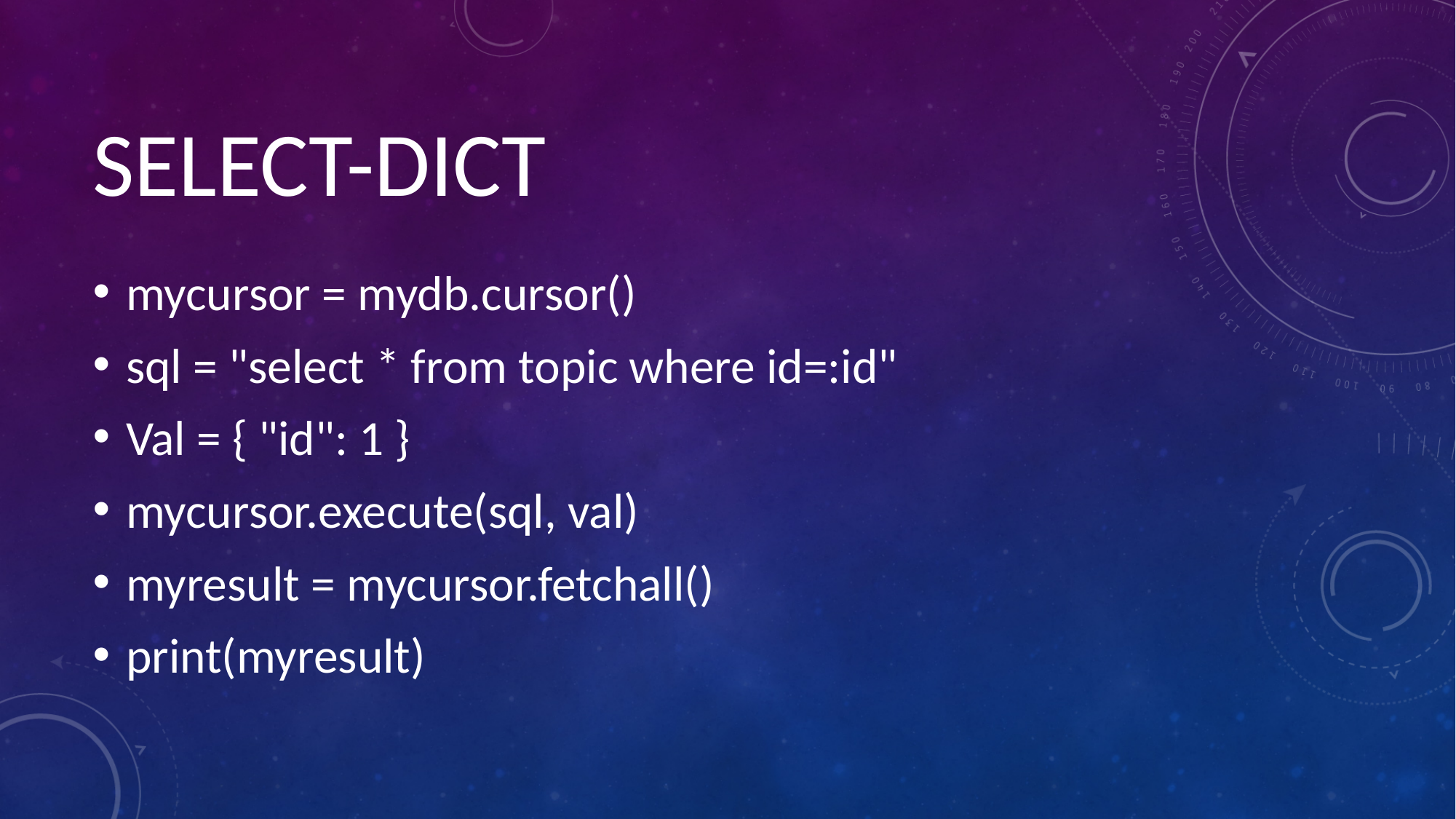

# select-dict
mycursor = mydb.cursor()
sql = "select * from topic where id=:id"
Val = { "id": 1 }
mycursor.execute(sql, val)
myresult = mycursor.fetchall()
print(myresult)